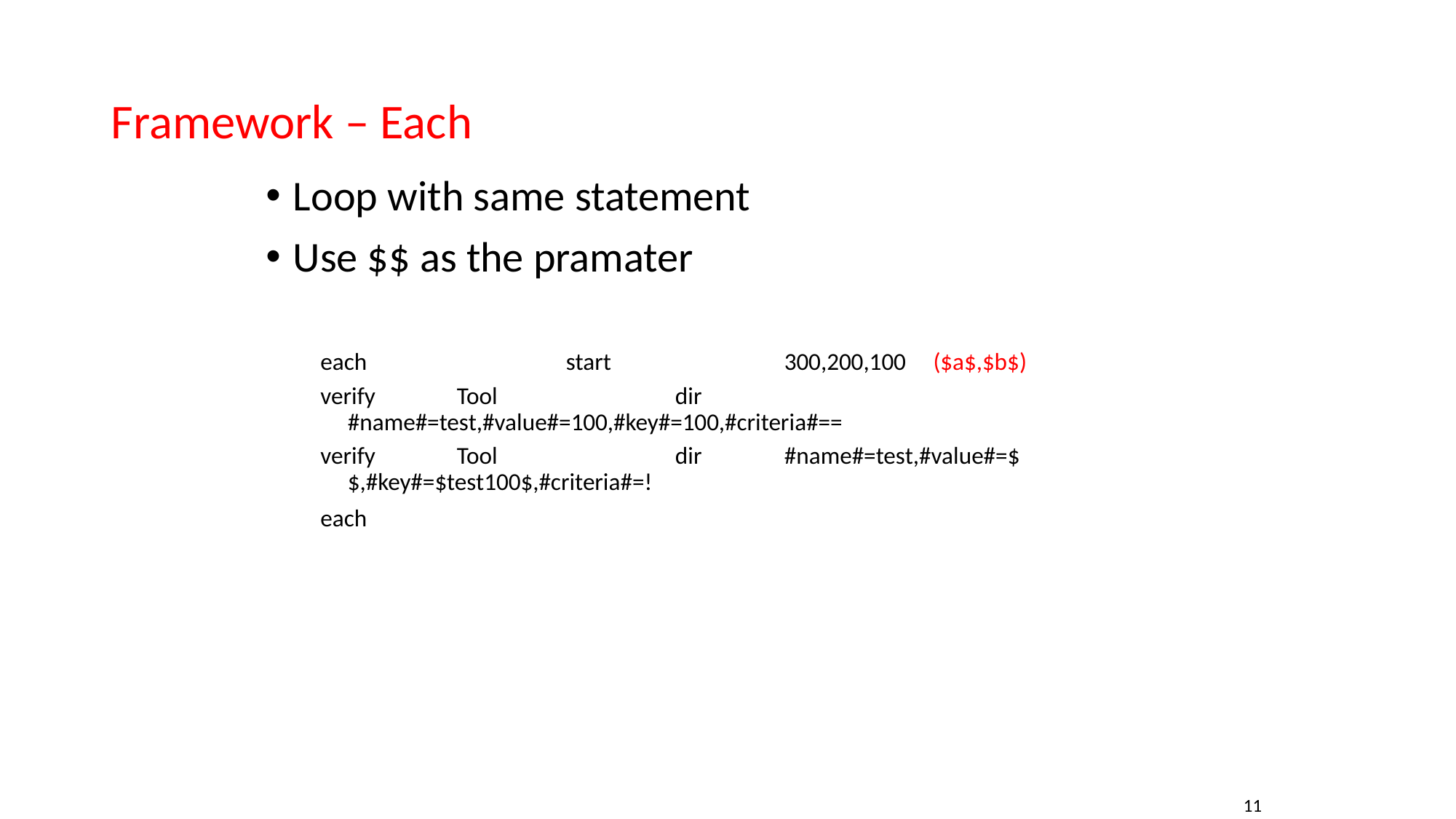

# Framework – Each
Loop with same statement
Use $$ as the pramater

each		start		300,200,100     ($a$,$b$)
verify	Tool		dir	#name#=test,#value#=100,#key#=100,#criteria#==
verify	Tool		dir	#name#=test,#value#=$$,#key#=$test100$,#criteria#=!
each
11